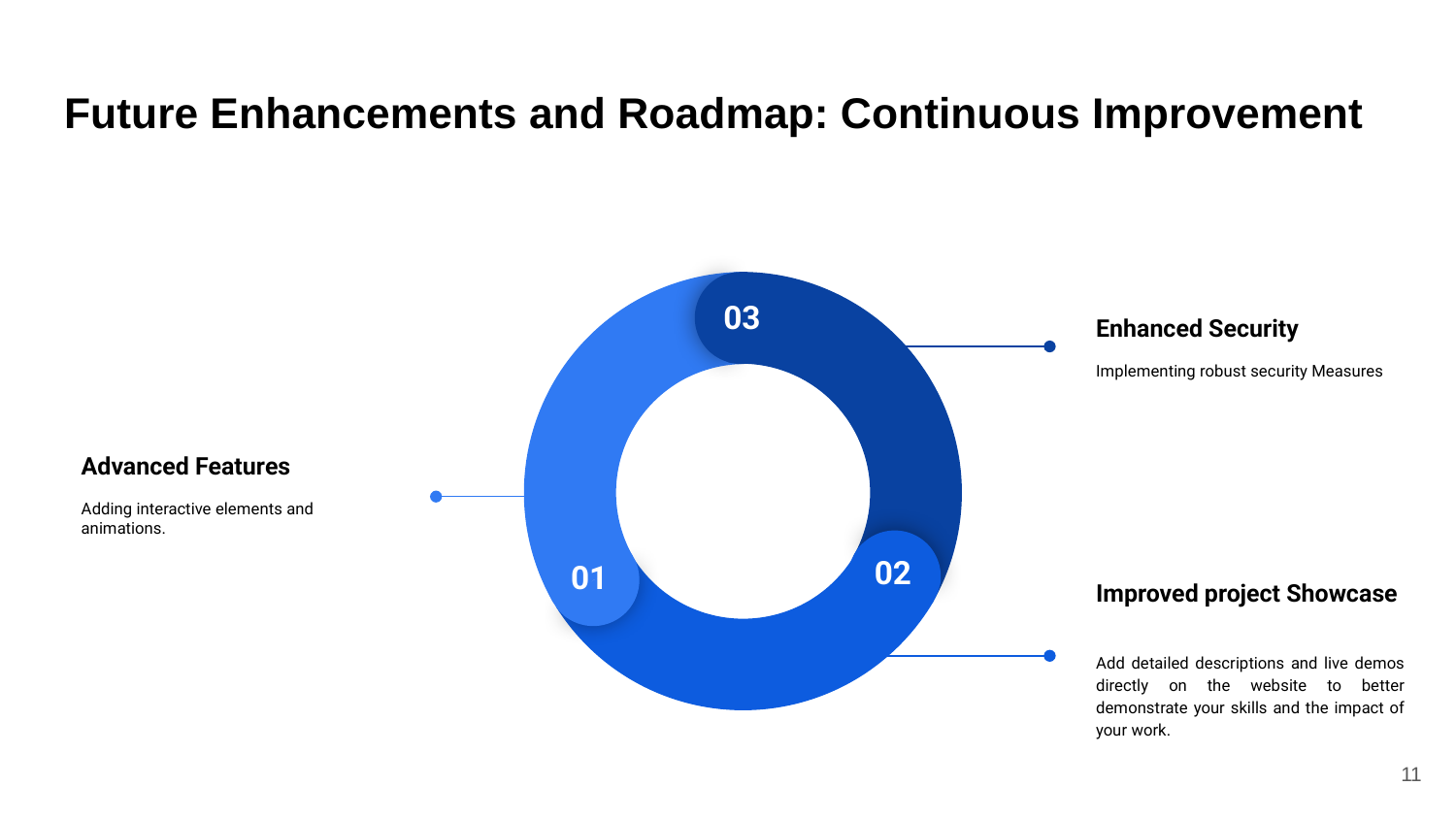

# Future Enhancements and Roadmap: Continuous Improvement

03

02
01
Enhanced Security

Implementing robust security Measures
Advanced Features

Adding interactive elements and     animations.
Improved project Showcase

Add detailed descriptions and live demos directly on the website to better demonstrate your skills and the impact of your work.
11